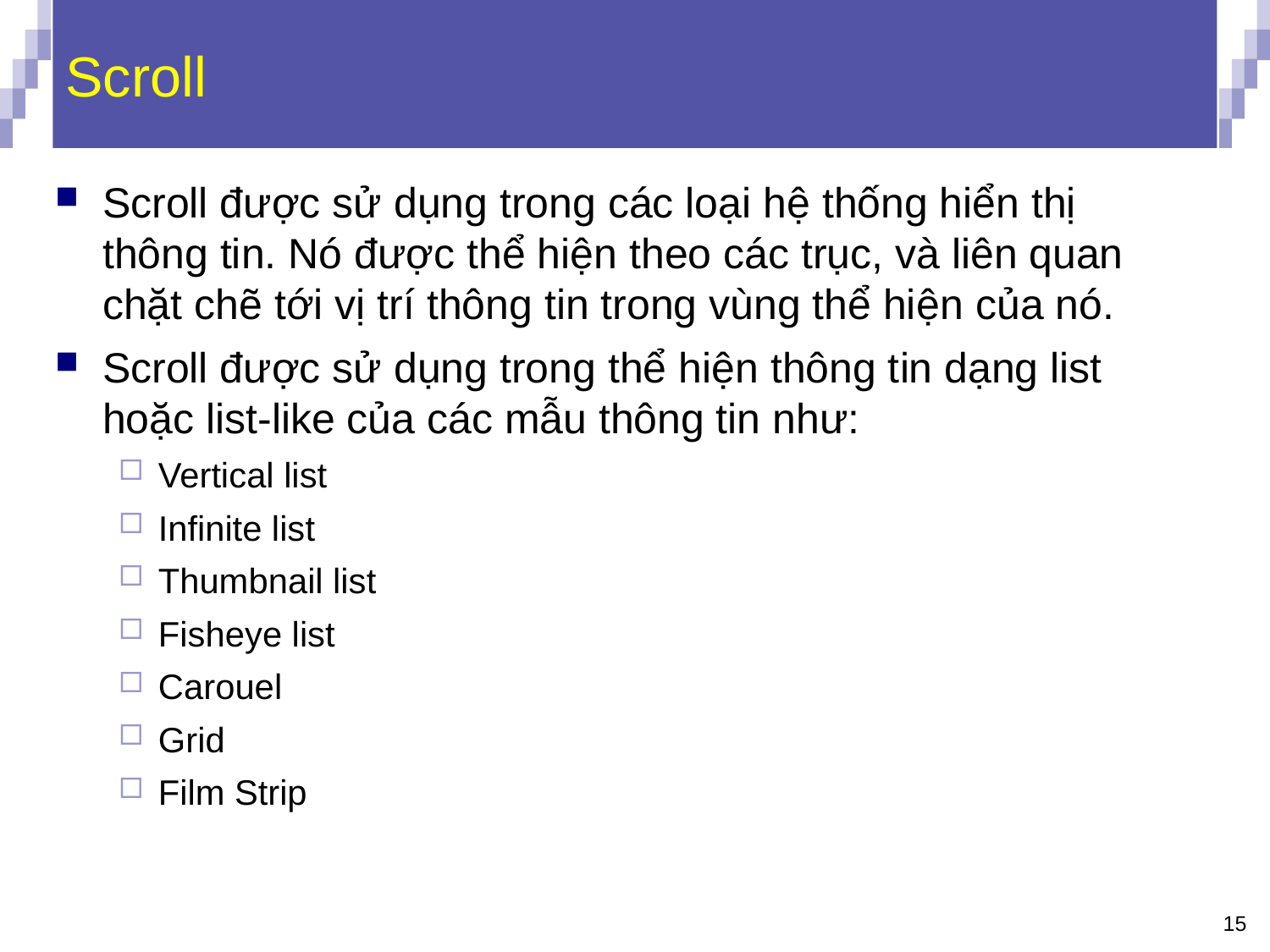

# Scroll
Scroll được sử dụng trong các loại hệ thống hiển thị thông tin. Nó được thể hiện theo các trục, và liên quan chặt chẽ tới vị trí thông tin trong vùng thể hiện của nó.
Scroll được sử dụng trong thể hiện thông tin dạng list hoặc list-like của các mẫu thông tin như:
Vertical list
Infinite list
Thumbnail list
Fisheye list
Carouel
Grid
Film Strip
15